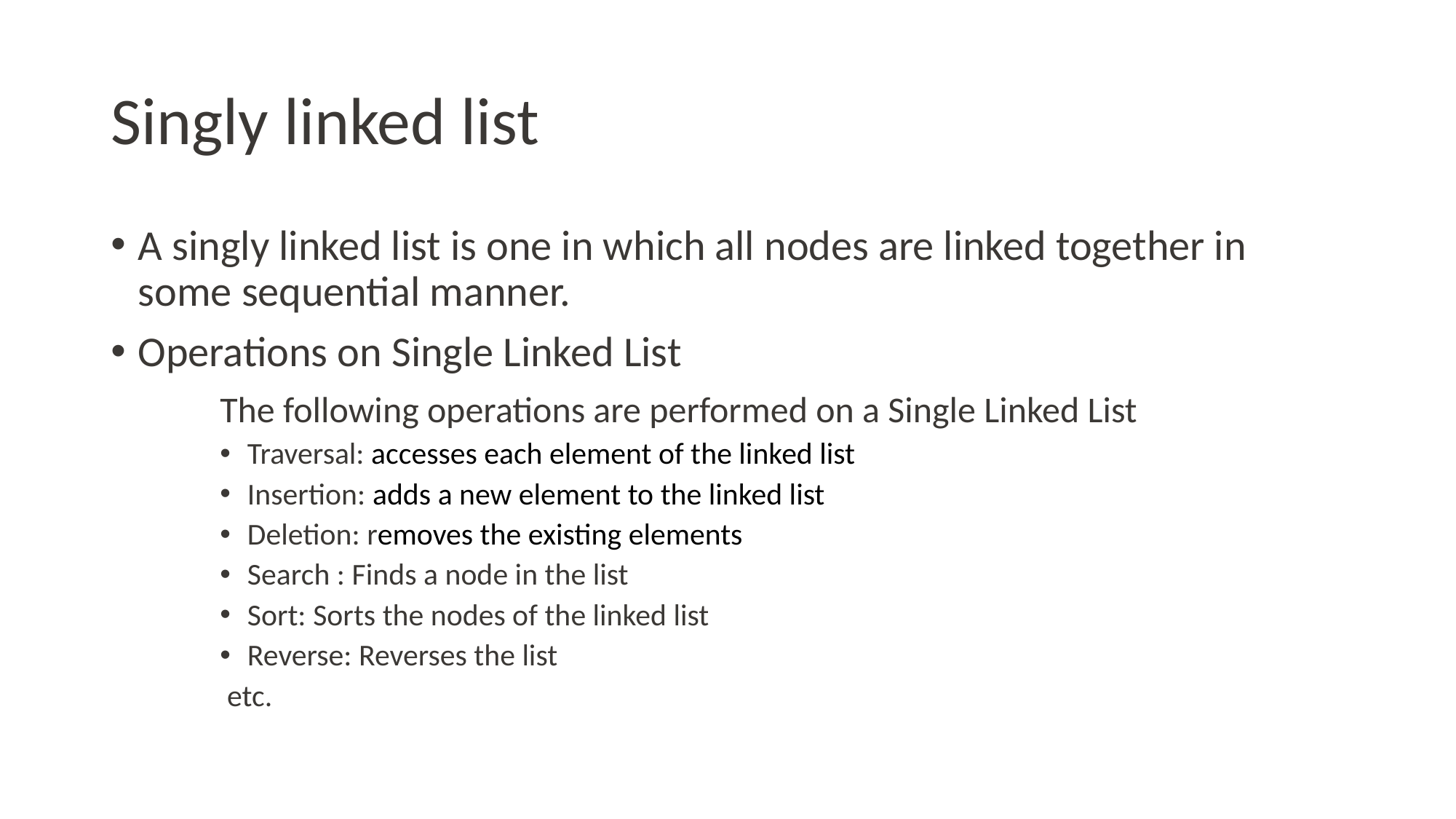

# Singly linked list
A singly linked list is one in which all nodes are linked together in some sequential manner.
Operations on Single Linked List
	The following operations are performed on a Single Linked List
Traversal: accesses each element of the linked list
Insertion: adds a new element to the linked list
Deletion: removes the existing elements
Search : Finds a node in the list
Sort: Sorts the nodes of the linked list
Reverse: Reverses the list
 etc.